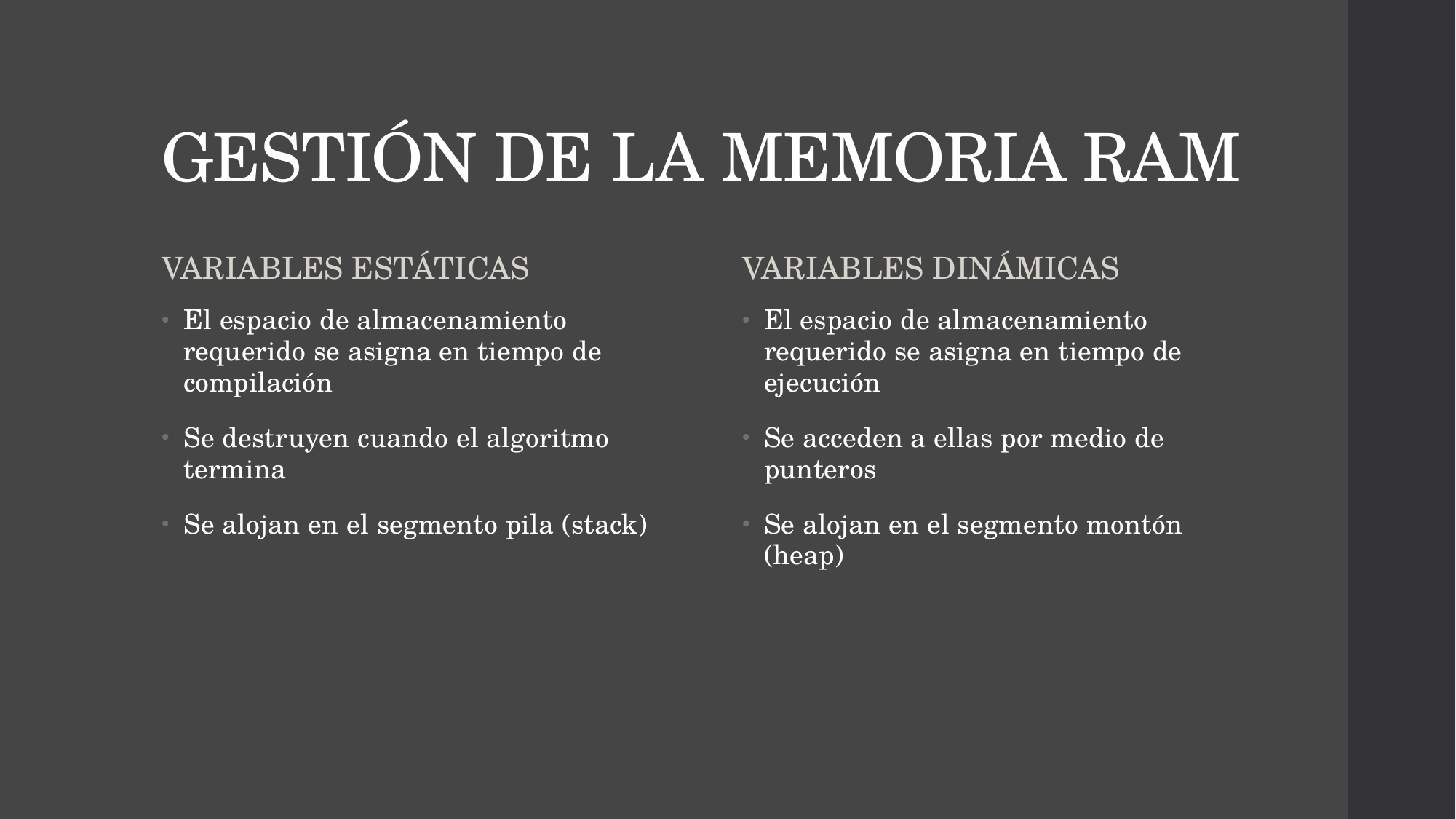

# GESTIÓN DE LA MEMORIA RAM
VARIABLES ESTÁTICAS
VARIABLES DINÁMICAS
El espacio de almacenamiento requerido se asigna en tiempo de compilación
Se destruyen cuando el algoritmo termina
Se alojan en el segmento pila (stack)

El espacio de almacenamiento requerido se asigna en tiempo de ejecución
Se acceden a ellas por medio de punteros
Se alojan en el segmento montón (heap)